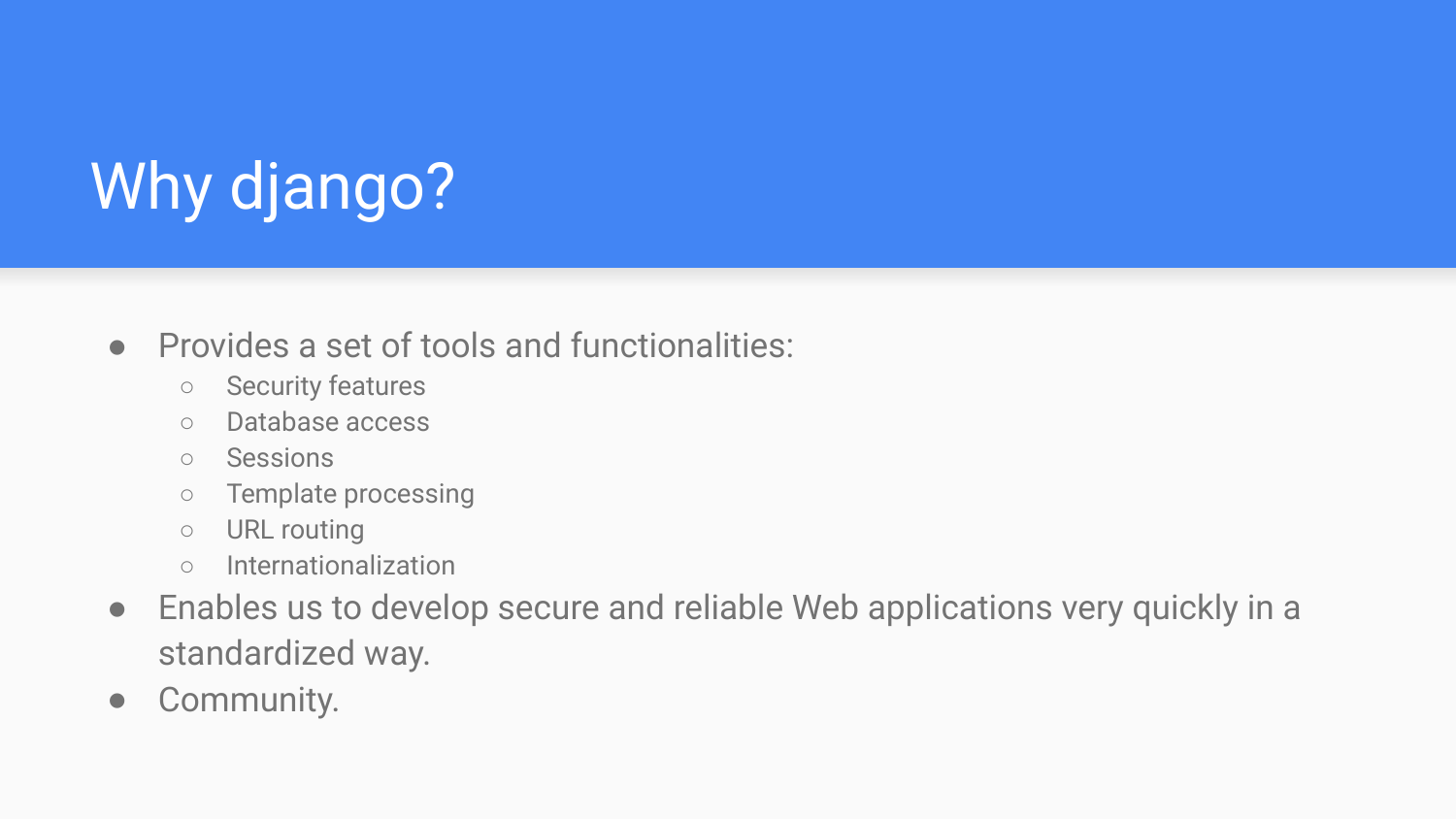

# Why django?
Provides a set of tools and functionalities:
Security features
Database access
Sessions
Template processing
URL routing
Internationalization
Enables us to develop secure and reliable Web applications very quickly in a standardized way.
Community.